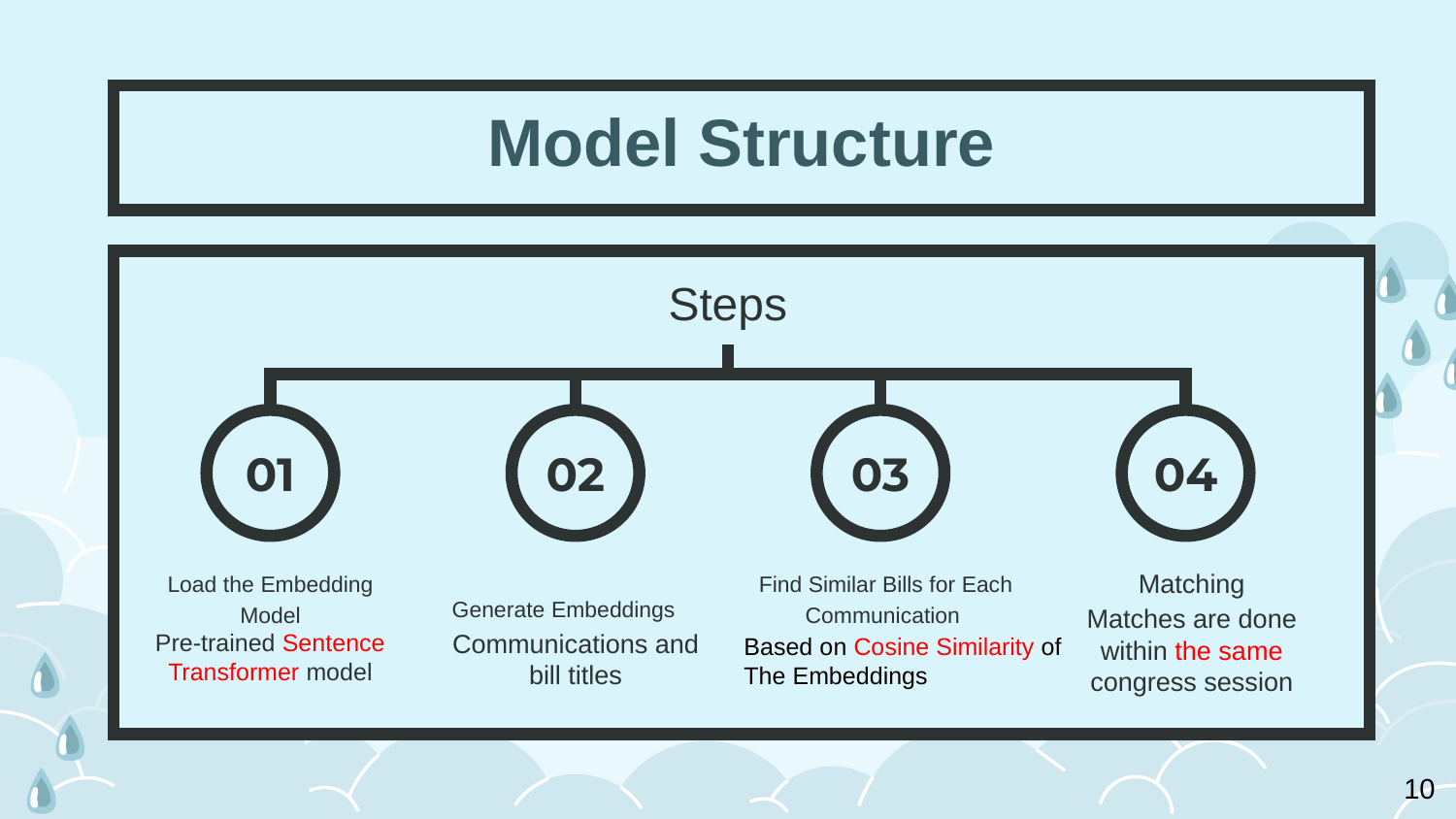

Model Structure

Steps
02
03
04
01

Matching
Load the Embedding Model
Find Similar Bills for Each Communication
Generate Embeddings

Matches are done within the same congress session
Pre-trained Sentence Transformer model
Communications and bill titles
Based on Cosine Similarity of The Embeddings
10